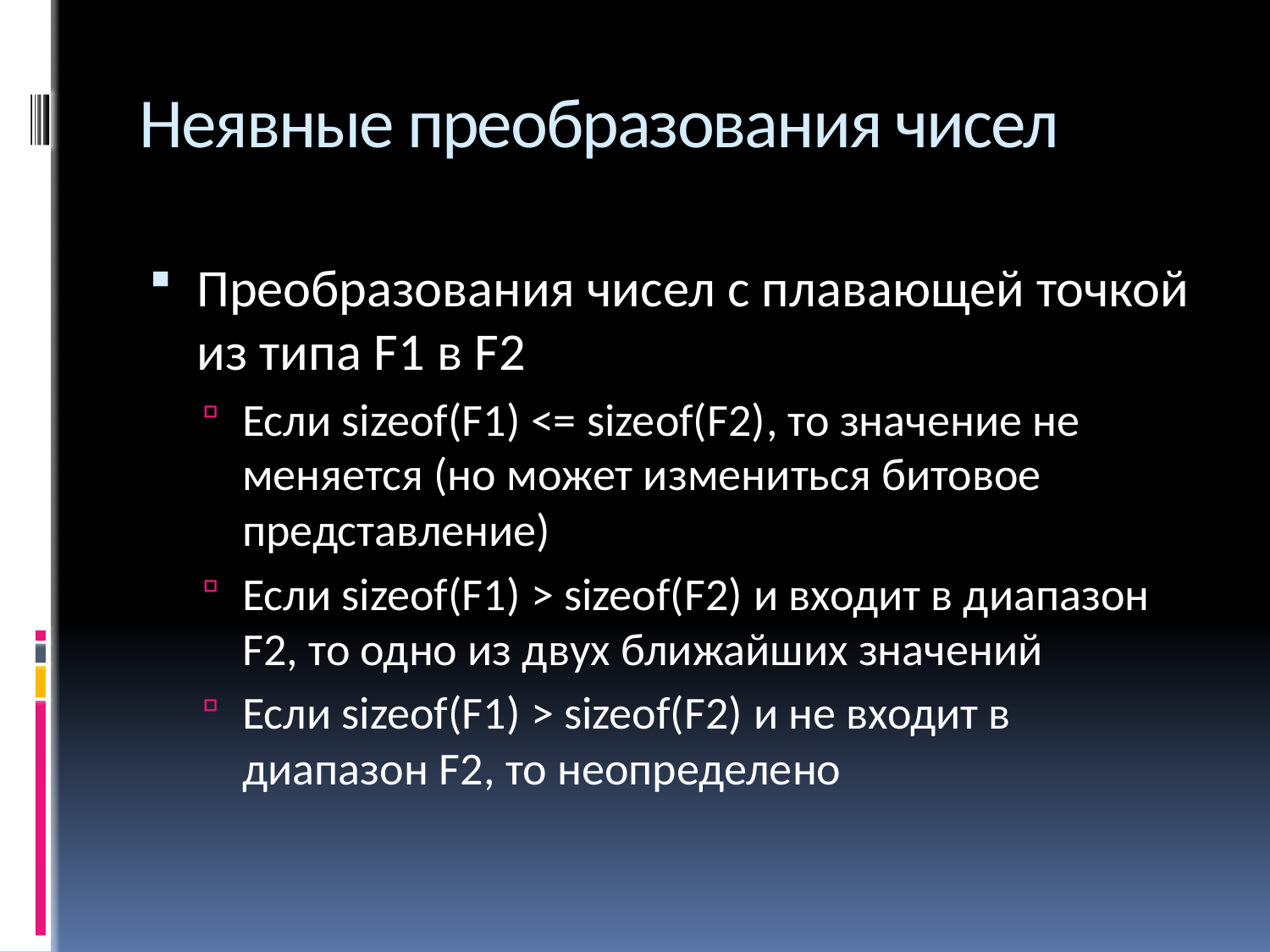

# Неявные преобразования чисел
Преобразования чисел с плавающей точкой из типа F1 в F2
Если sizeof(F1) <= sizeof(F2), то значение не меняется (но может измениться битовое представление)
Если sizeof(F1) > sizeof(F2) и входит в диапазон F2, то одно из двух ближайших значений
Если sizeof(F1) > sizeof(F2) и не входит в диапазон F2, то неопределено